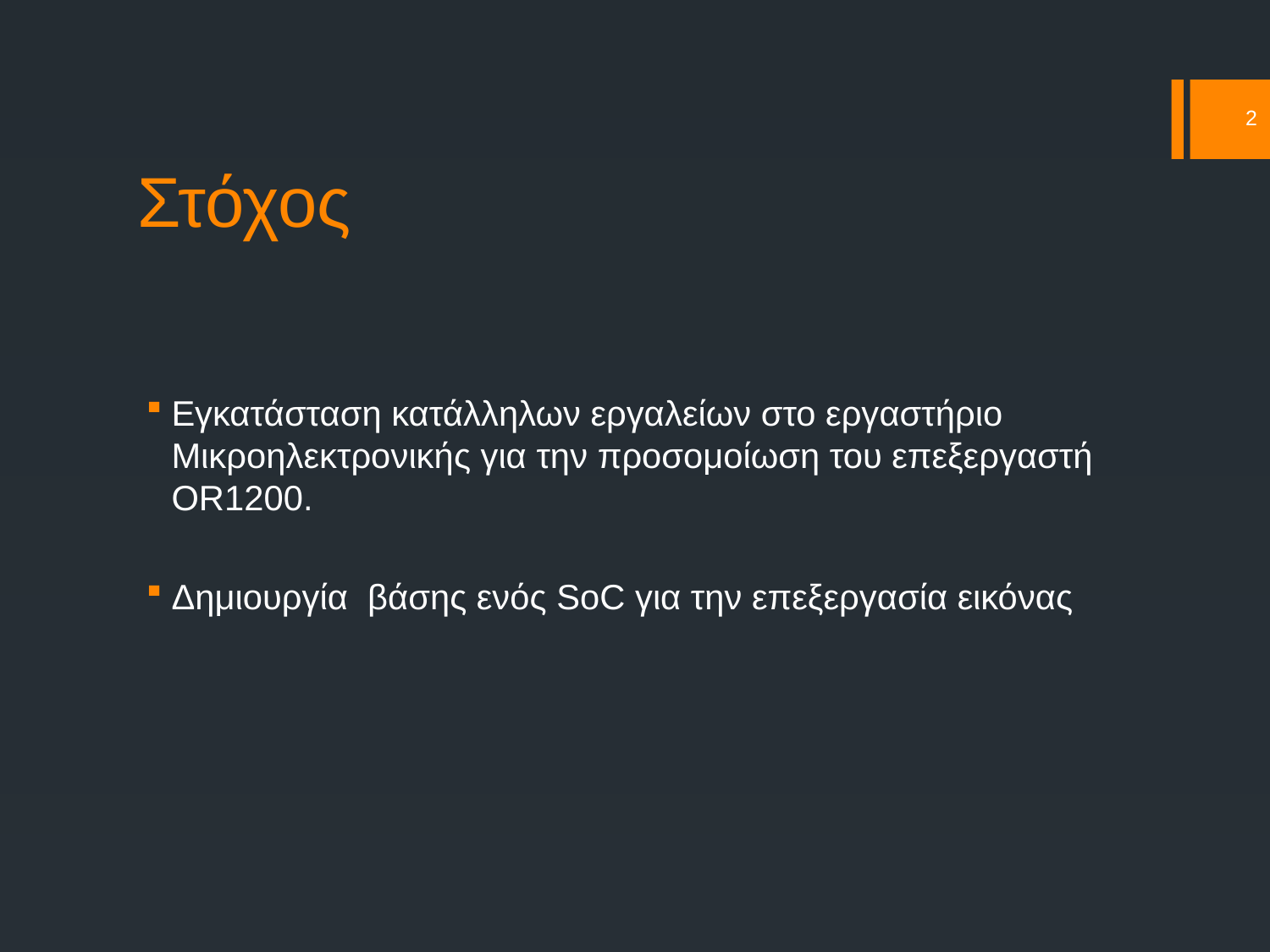

2
# Στόχος
Εγκατάσταση κατάλληλων εργαλείων στο εργαστήριο Μικροηλεκτρονικής για την προσομοίωση του επεξεργαστή ΟR1200.

Δημιουργία  βάσης ενός SoC για την επεξεργασία εικόνας